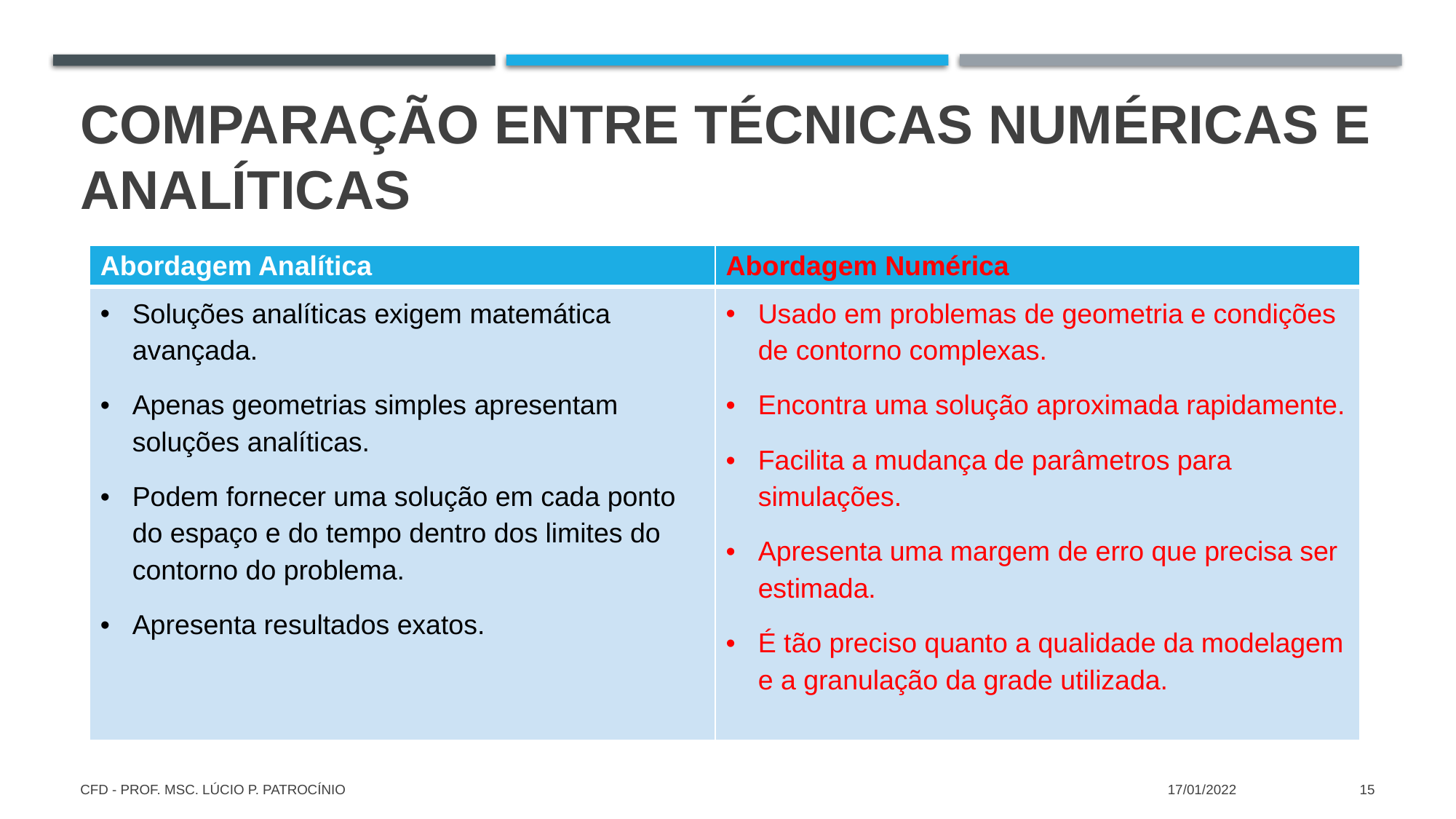

# Comparação entre Técnicas Numéricas e Analíticas
| Abordagem Analítica | Abordagem Numérica |
| --- | --- |
| Soluções analíticas exigem matemática avançada. Apenas geometrias simples apresentam soluções analíticas. Podem fornecer uma solução em cada ponto do espaço e do tempo dentro dos limites do contorno do problema. Apresenta resultados exatos. | Usado em problemas de geometria e condições de contorno complexas. Encontra uma solução aproximada rapidamente. Facilita a mudança de parâmetros para simulações. Apresenta uma margem de erro que precisa ser estimada. É tão preciso quanto a qualidade da modelagem e a granulação da grade utilizada. |
CFD - Prof. MSc. Lúcio P. Patrocínio
17/01/2022
15